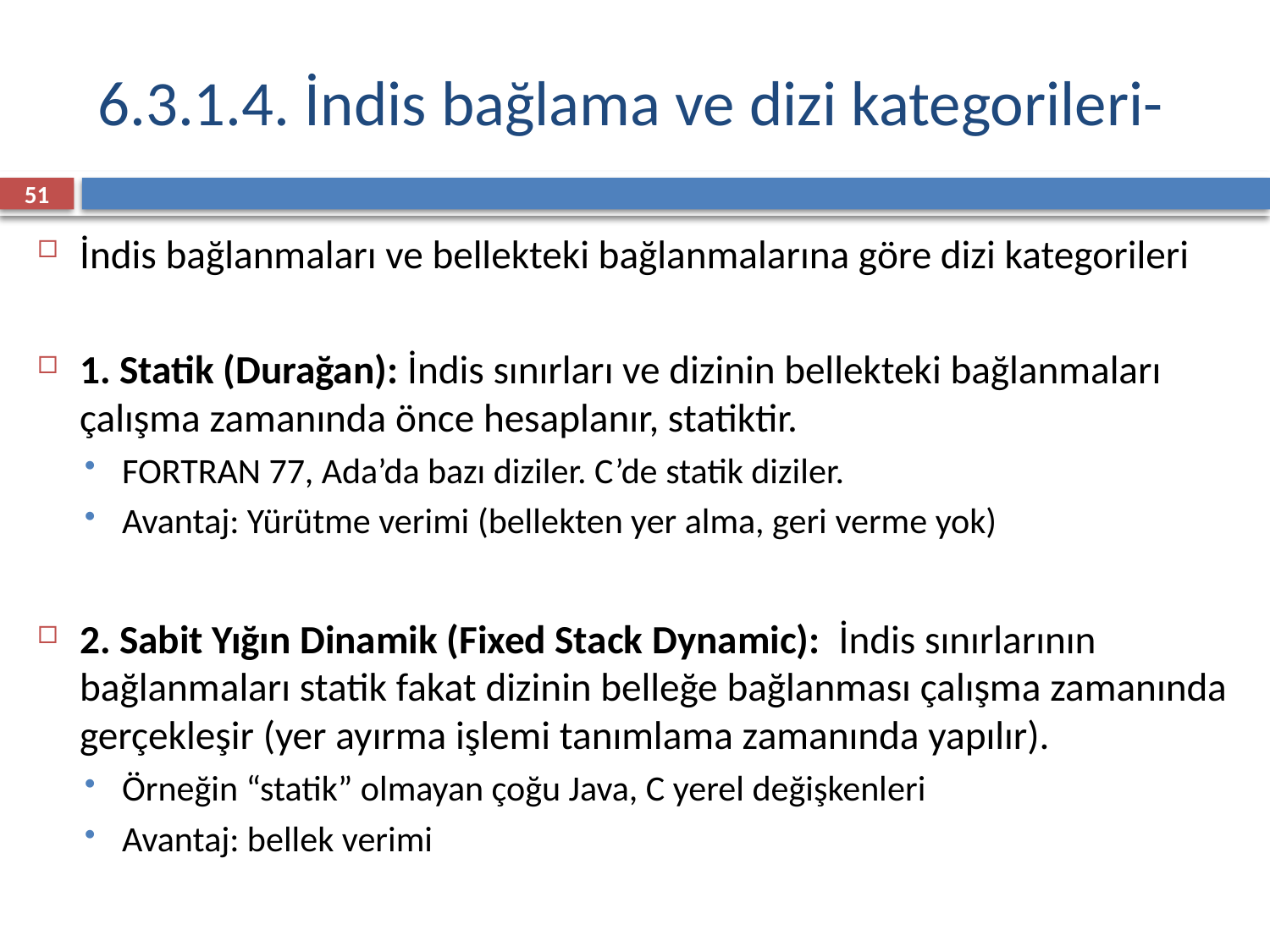

# 6.3.1.4. İndis bağlama ve dizi kategorileri-
51
İndis bağlanmaları ve bellekteki bağlanmalarına göre dizi kategorileri

1. Statik (Durağan): İndis sınırları ve dizinin bellekteki bağlanmaları çalışma zamanında önce hesaplanır, statiktir.
FORTRAN 77, Ada’da bazı diziler. C’de statik diziler.
Avantaj: Yürütme verimi (bellekten yer alma, geri verme yok)

2. Sabit Yığın Dinamik (Fixed Stack Dynamic):  İndis sınırlarının bağlanmaları statik fakat dizinin belleğe bağlanması çalışma zamanında gerçekleşir (yer ayırma işlemi tanımlama zamanında yapılır).
Örneğin “statik” olmayan çoğu Java, C yerel değişkenleri
Avantaj: bellek verimi